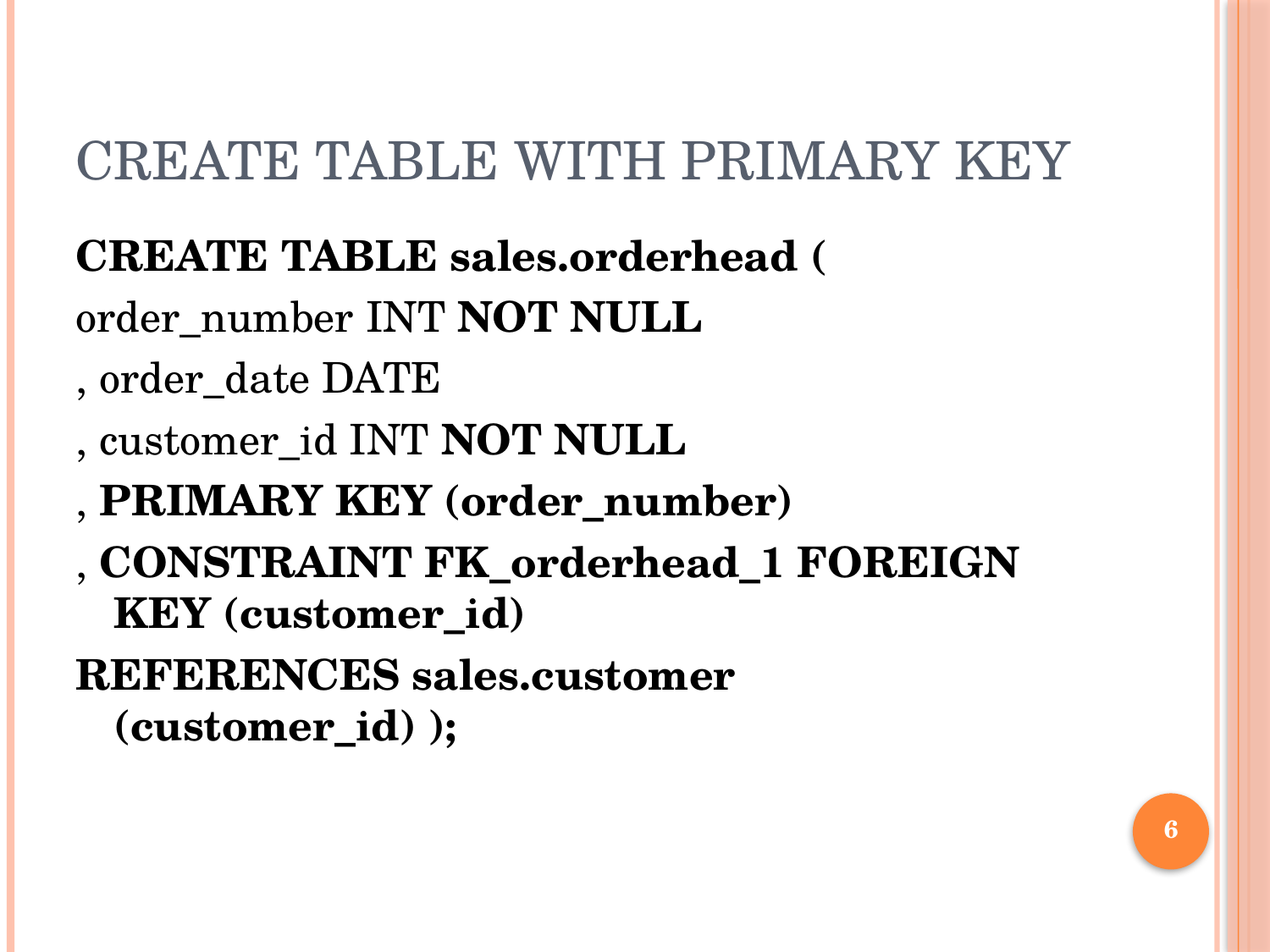

# Create Table with Primary Key
CREATE TABLE sales.orderhead (
order_number INT NOT NULL
, order_date DATE
, customer_id INT NOT NULL
, PRIMARY KEY (order_number)
, CONSTRAINT FK_orderhead_1 FOREIGN KEY (customer_id)
REFERENCES sales.customer (customer_id) );
6